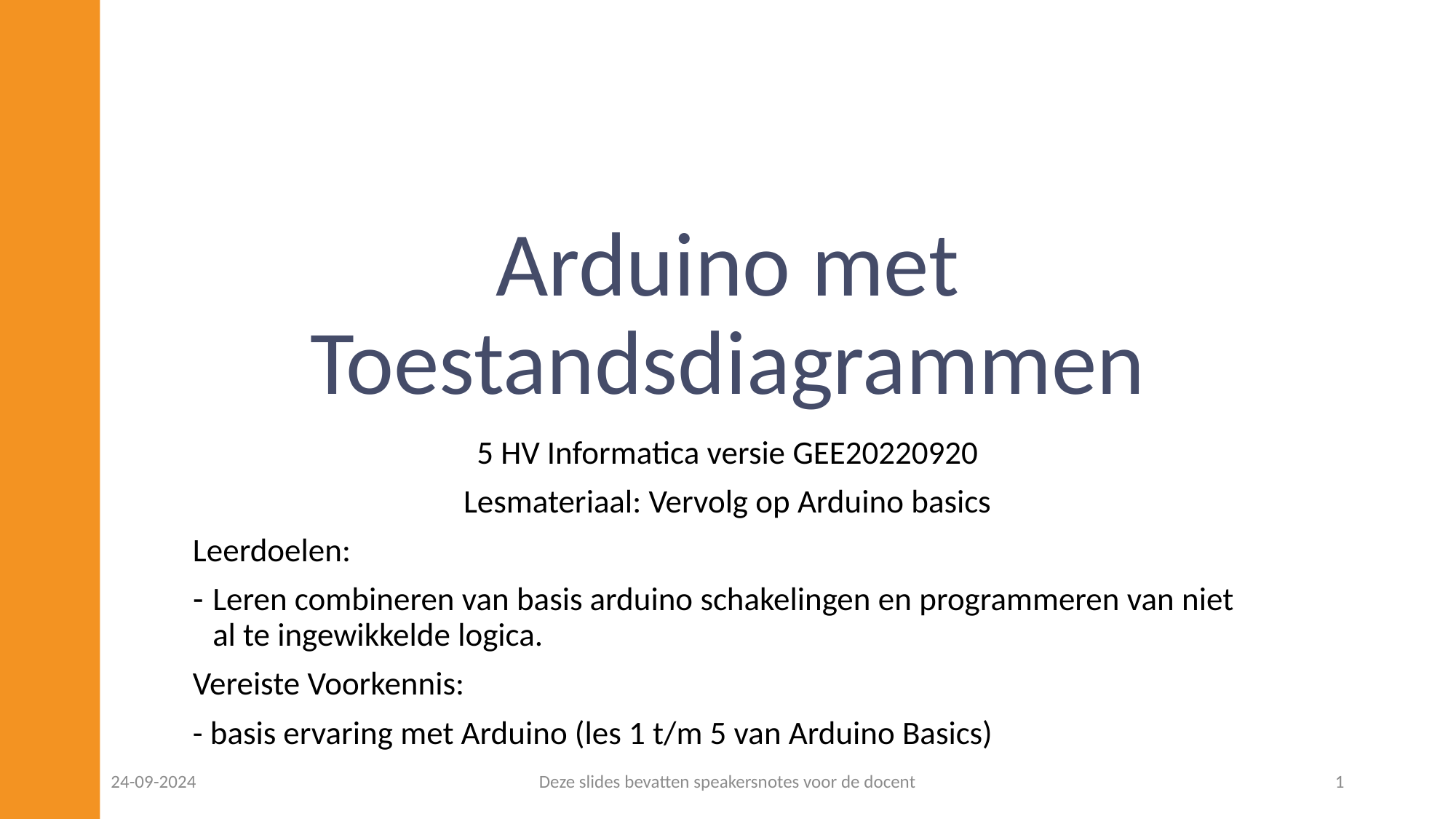

# Arduino met Toestandsdiagrammen

5 HV Informatica versie GEE20220920
Lesmateriaal: Vervolg op Arduino basics
Leerdoelen:
Leren combineren van basis arduino schakelingen en programmeren van niet al te ingewikkelde logica.
Vereiste Voorkennis:
- basis ervaring met Arduino (les 1 t/m 5 van Arduino Basics)
24-09-2024
Deze slides bevatten speakersnotes voor de docent
1